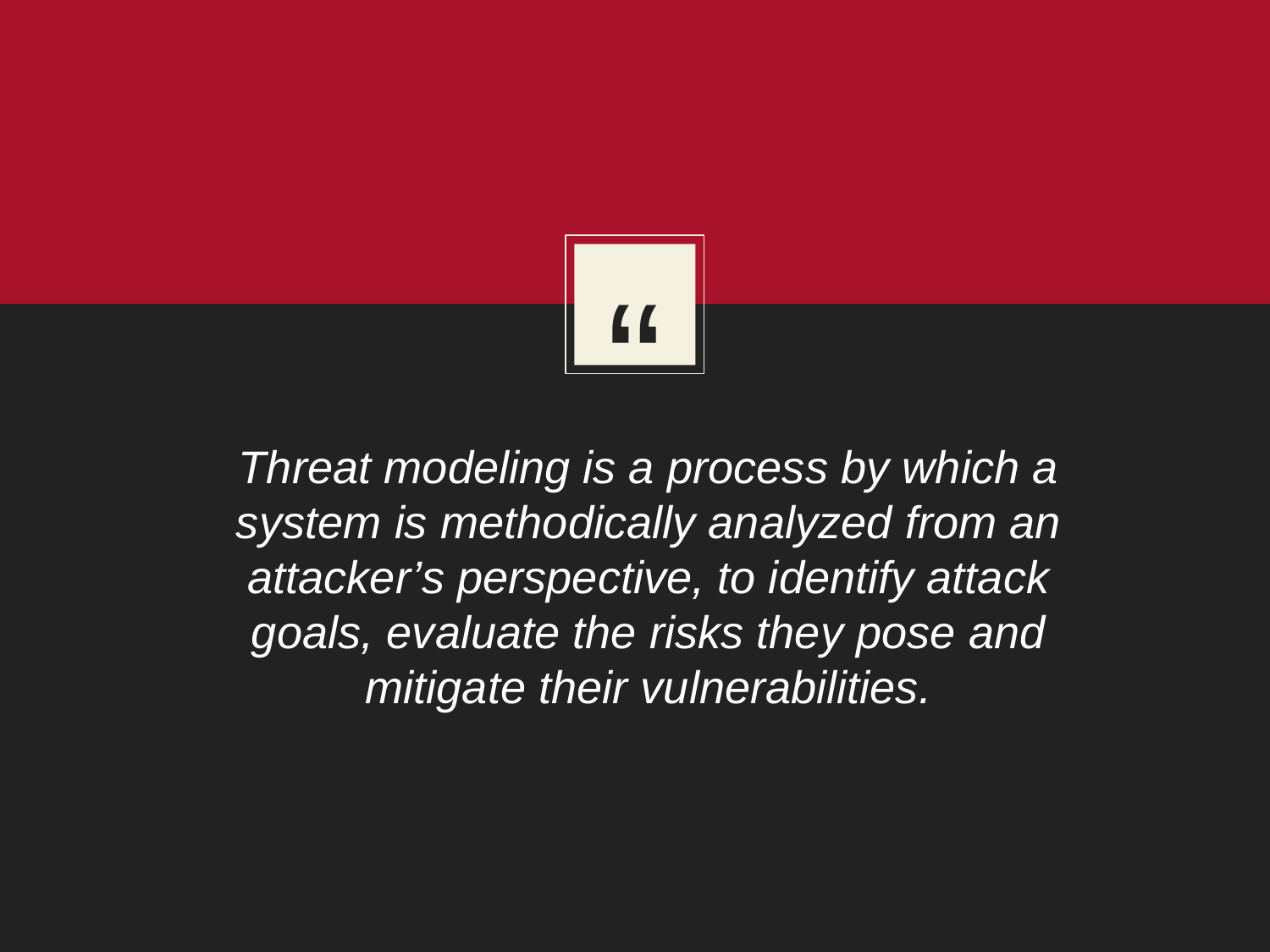

Threat modeling is a process by which a system is methodically analyzed from an attacker’s perspective, to identify attack goals, evaluate the risks they pose and mitigate their vulnerabilities.